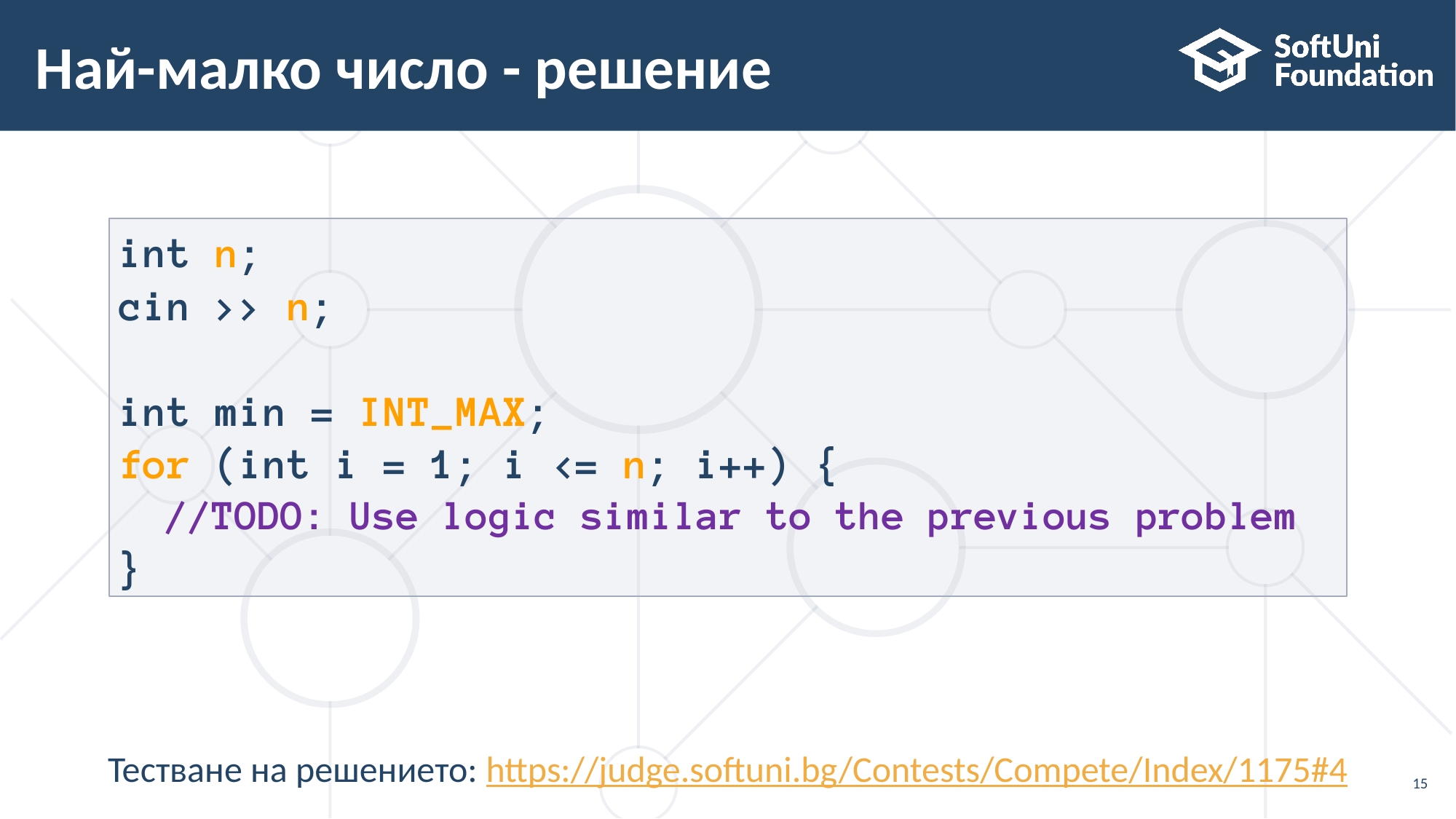

# Най-малко число - решение
int n;
cin >> n;

int min = INT_MAX;
for (int i = 1; i <= n; i++) {
  //TODO: Use logic similar to the previous problem
}
Тестване на решението: https://judge.softuni.bg/Contests/Compete/Index/1175#4
15